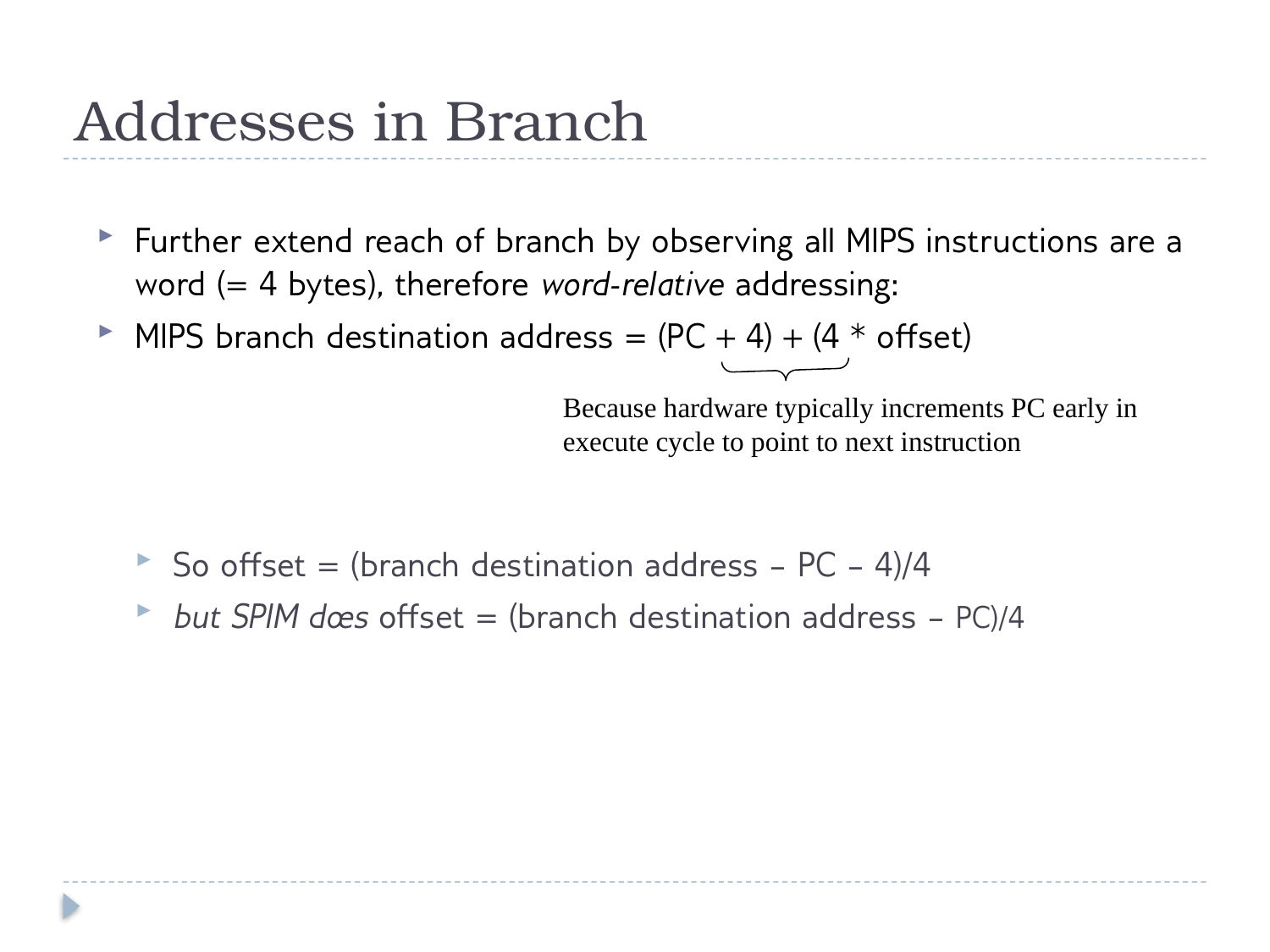

# Addresses in Branch
Further extend reach of branch by observing all MIPS instructions are a word (= 4 bytes), therefore word-relative addressing:
MIPS branch destination address = (PC + 4) + (4 * offset)

So offset = (branch destination address – PC – 4)/4
but SPIM does offset = (branch destination address – PC)/4

Because hardware typically increments PC early in execute cycle to point to next instruction